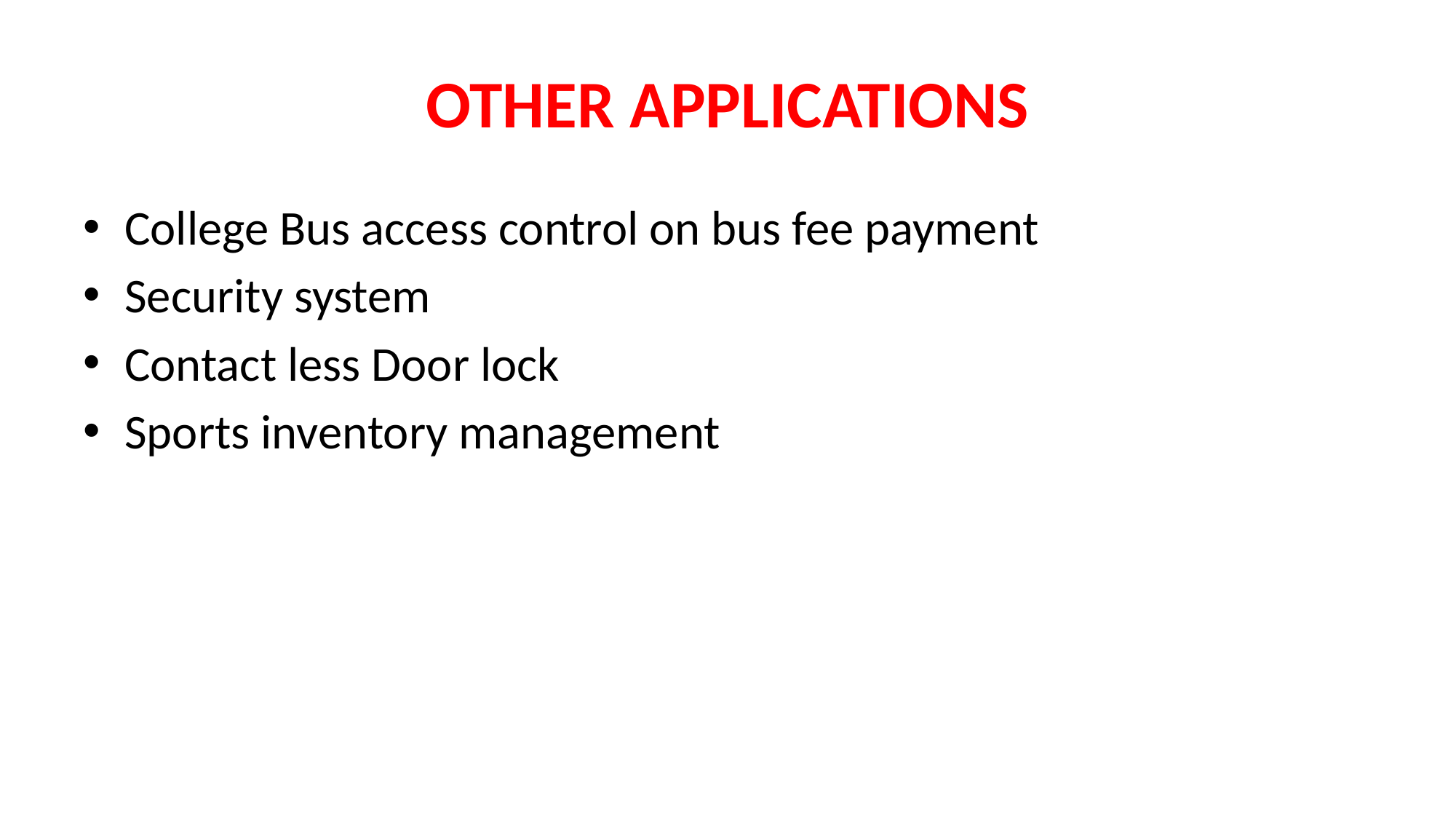

# OTHER APPLICATIONS
College Bus access control on bus fee payment
Security system
Contact less Door lock
Sports inventory management